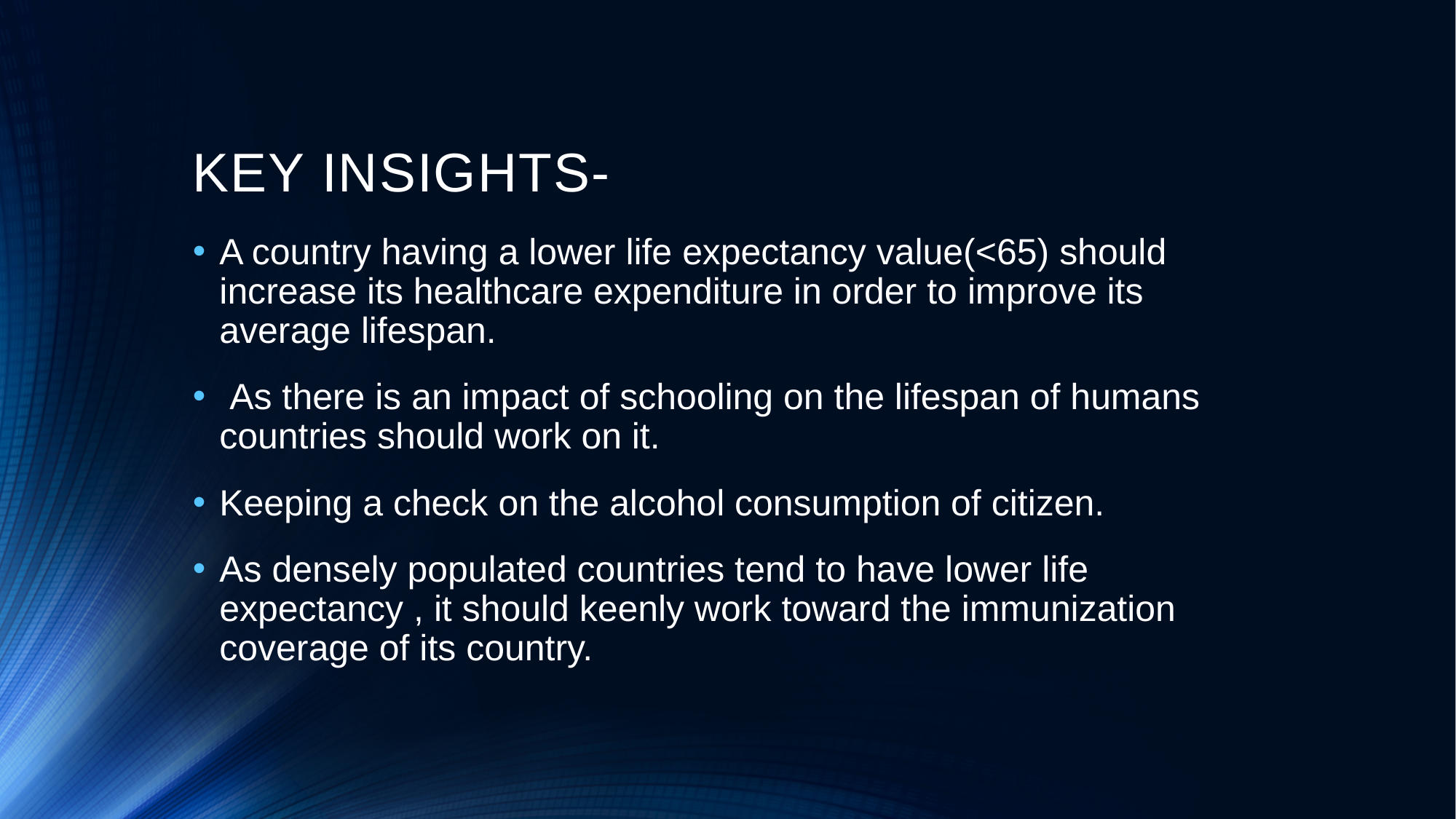

# KEY INSIGHTS-
A country having a lower life expectancy value(<65) should  increase its healthcare expenditure in order to improve its average lifespan.
 As there is an impact of schooling on the lifespan of humans countries should work on it.
Keeping a check on the alcohol consumption of citizen.
As densely populated countries tend to have lower life expectancy , it should keenly work toward the immunization coverage of its country.